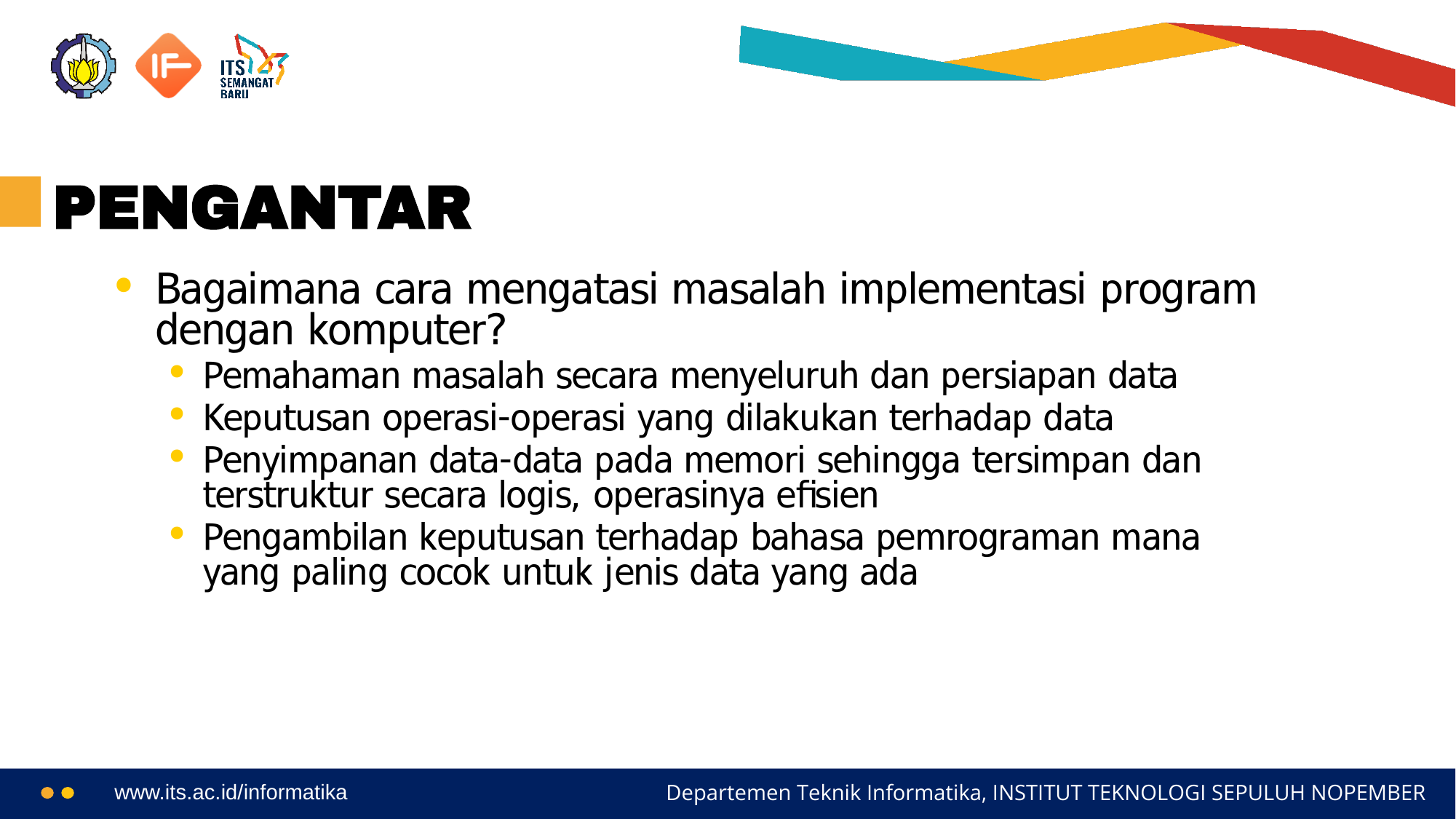

PENGANTAR
Bagaimana cara mengatasi masalah implementasi program dengan komputer?
Pemahaman masalah secara menyeluruh dan persiapan data
Keputusan operasi-operasi yang dilakukan terhadap data
Penyimpanan data-data pada memori sehingga tersimpan dan terstruktur secara logis, operasinya efisien
Pengambilan keputusan terhadap bahasa pemrograman mana yang paling cocok untuk jenis data yang ada